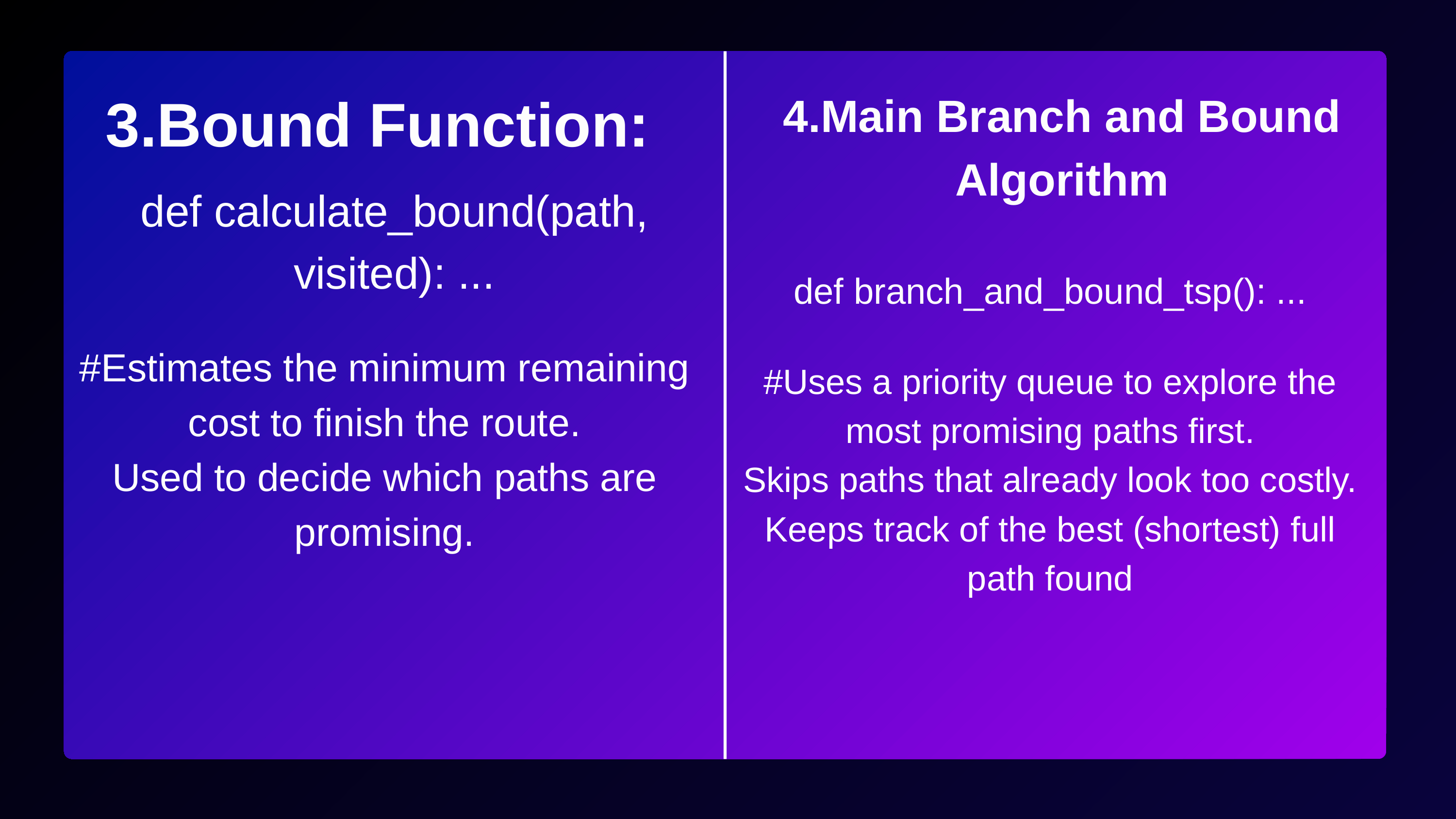

3.Bound Function:
4.Main Branch and Bound Algorithm
def calculate_bound(path, visited): ...
def branch_and_bound_tsp(): ...
#Estimates the minimum remaining cost to finish the route.
Used to decide which paths are promising.
#Uses a priority queue to explore the most promising paths first.
Skips paths that already look too costly.
Keeps track of the best (shortest) full path found